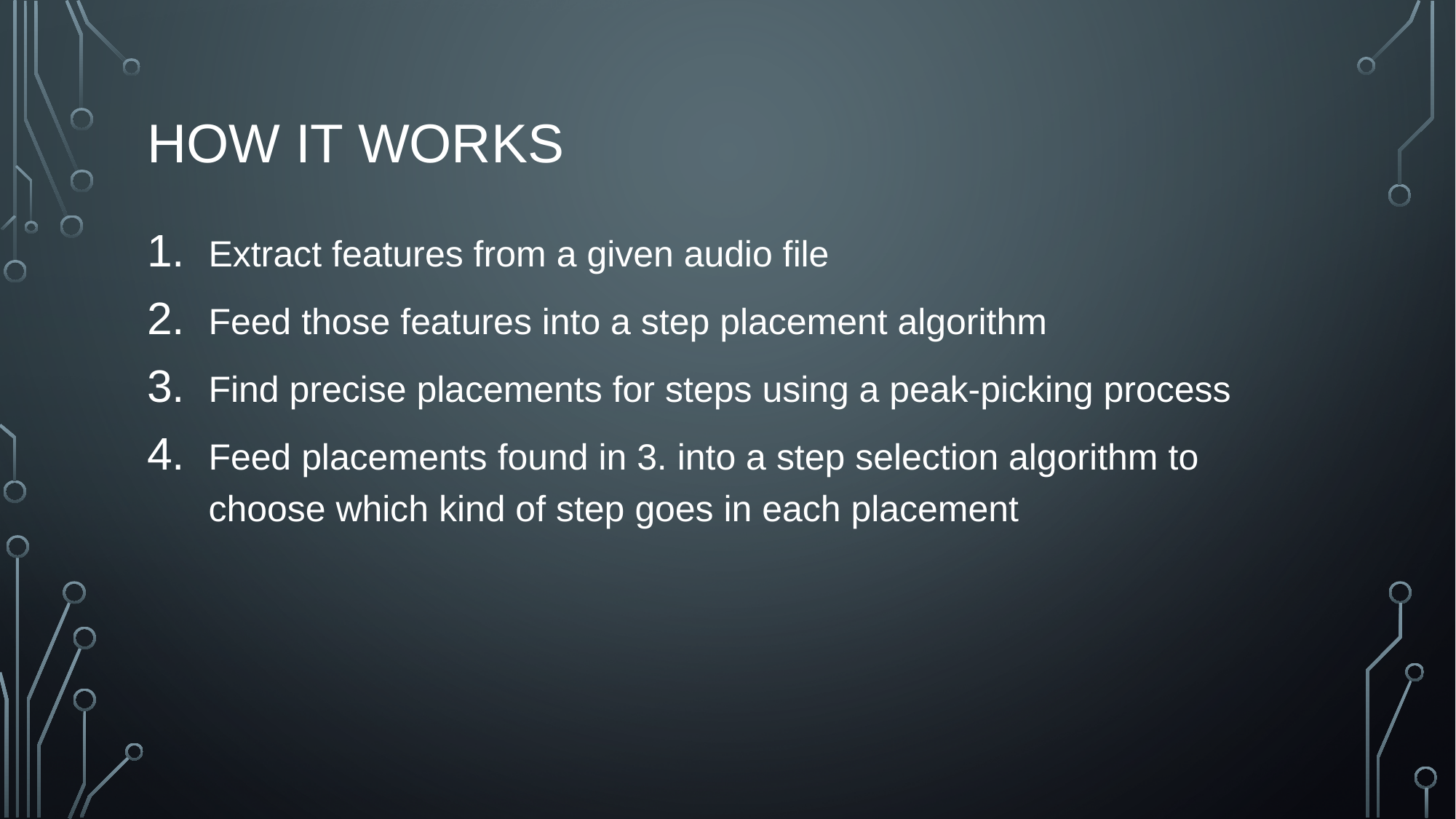

# How It Works
Extract features from a given audio file
Feed those features into a step placement algorithm
Find precise placements for steps using a peak-picking process
Feed placements found in 3. into a step selection algorithm to choose which kind of step goes in each placement